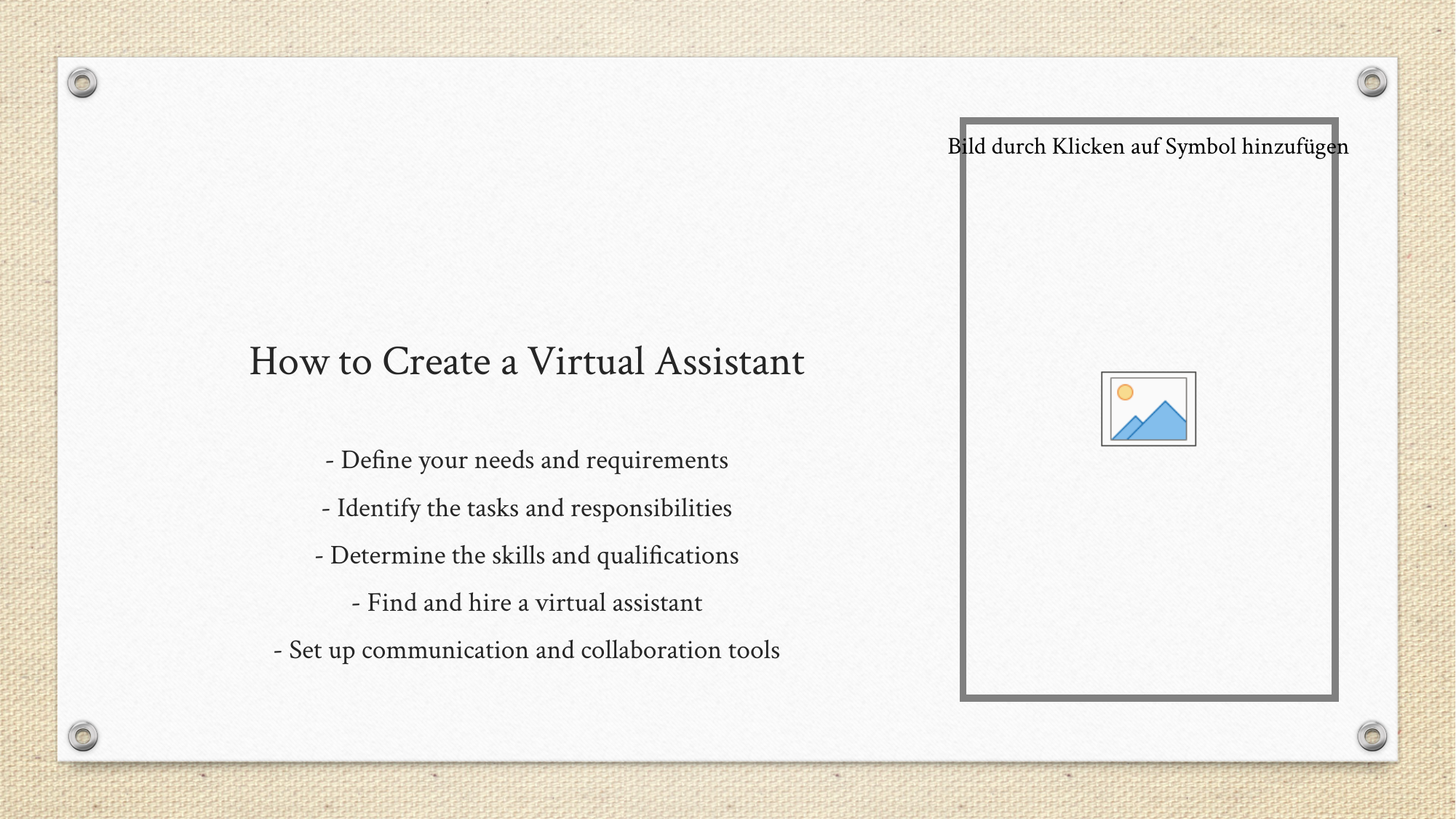

# How to Create a Virtual Assistant

- Define your needs and requirements
- Identify the tasks and responsibilities
- Determine the skills and qualifications
- Find and hire a virtual assistant
- Set up communication and collaboration tools